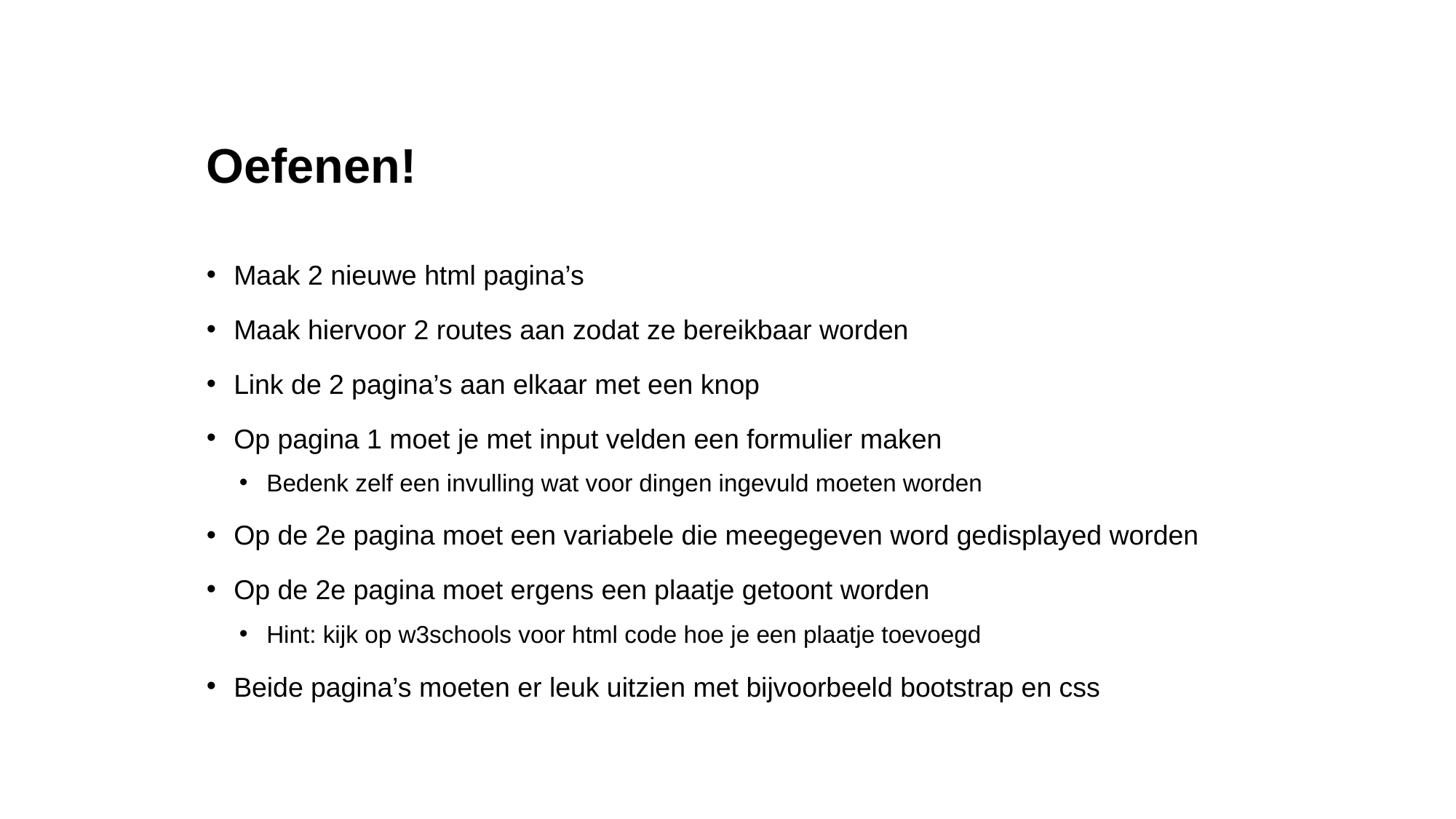

# Oefenen!
Maak 2 nieuwe html pagina’s
Maak hiervoor 2 routes aan zodat ze bereikbaar worden
Link de 2 pagina’s aan elkaar met een knop
Op pagina 1 moet je met input velden een formulier maken
Bedenk zelf een invulling wat voor dingen ingevuld moeten worden
Op de 2e pagina moet een variabele die meegegeven word gedisplayed worden
Op de 2e pagina moet ergens een plaatje getoont worden
Hint: kijk op w3schools voor html code hoe je een plaatje toevoegd
Beide pagina’s moeten er leuk uitzien met bijvoorbeeld bootstrap en css